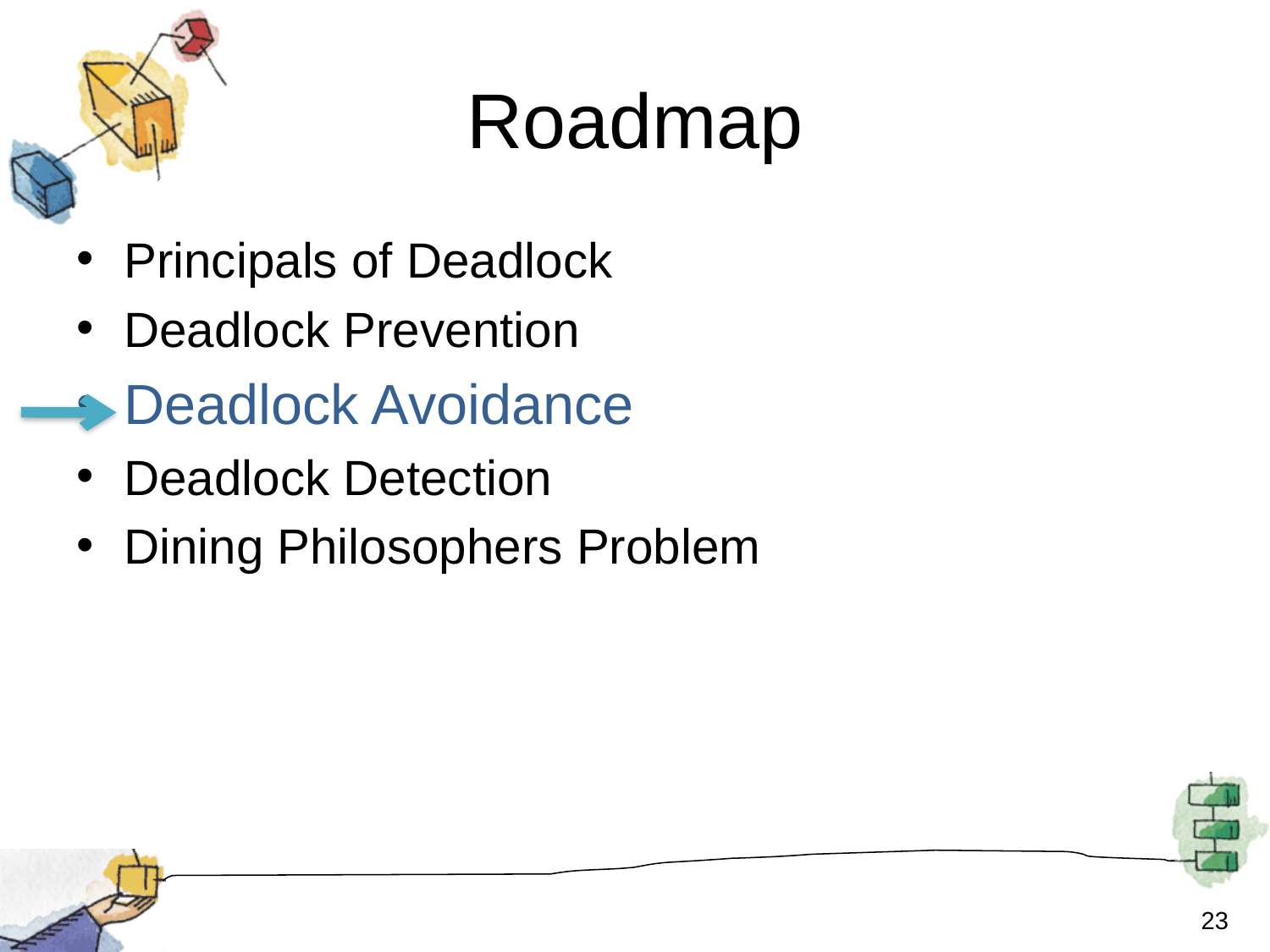

# Roadmap
Principals of Deadlock
Deadlock Prevention
Deadlock Avoidance
Deadlock Detection
Dining Philosophers Problem